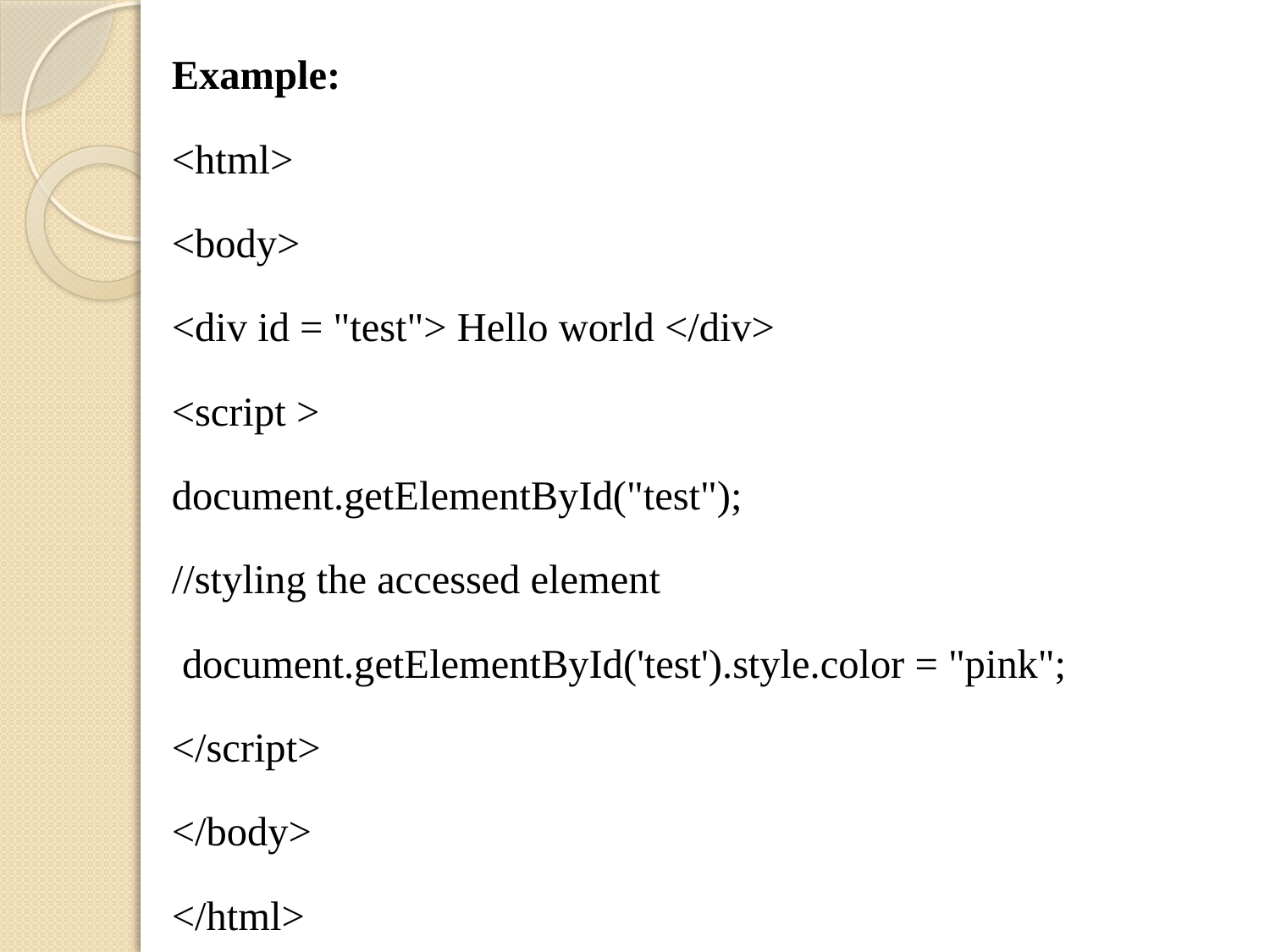

Example:
<html>
<body>
<div id = "test"> Hello world </div>
<script >
document.getElementById("test");
//styling the accessed element
 document.getElementById('test').style.color = "pink";
</script>
</body>
</html>